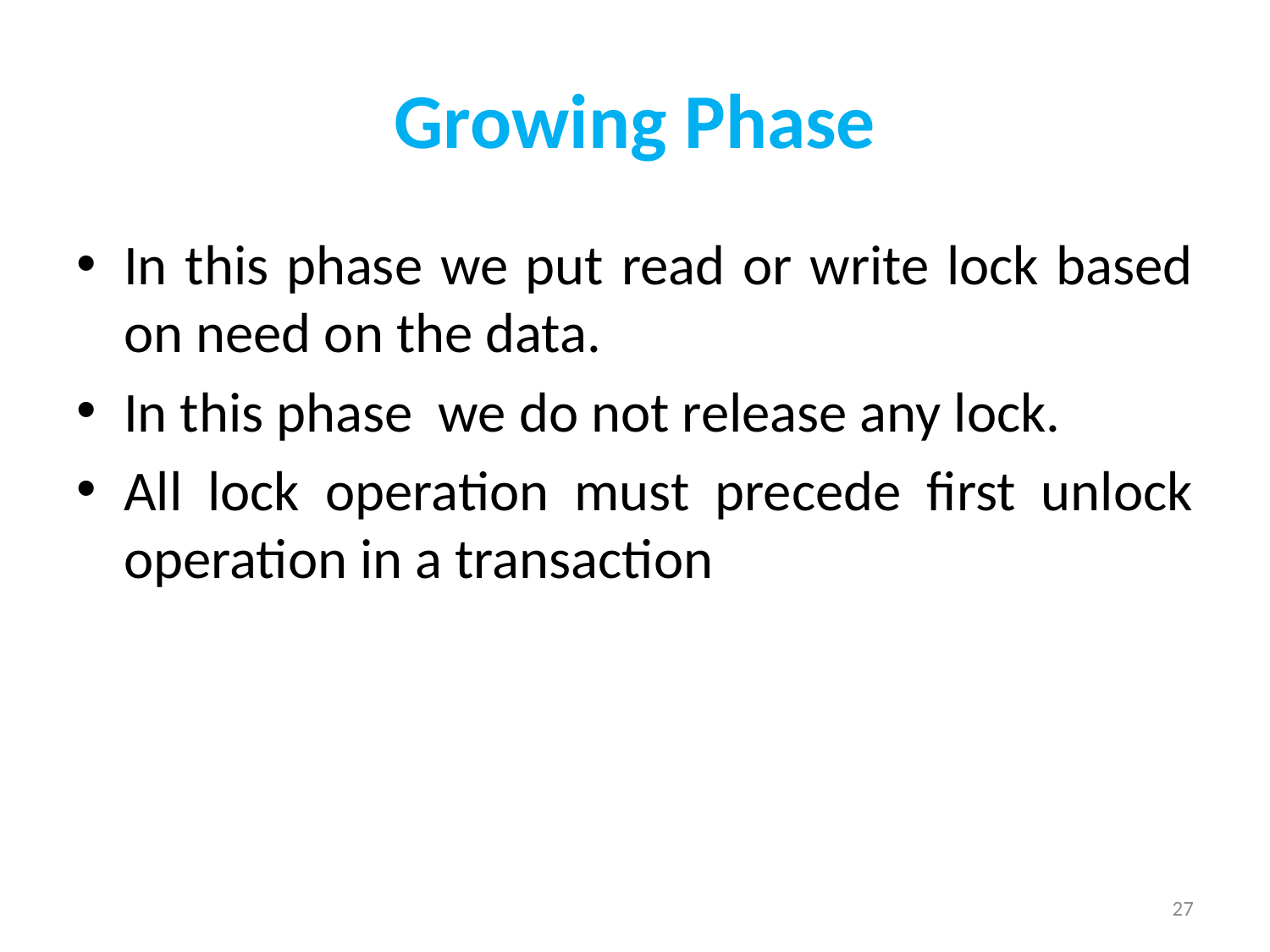

# Growing Phase
In this phase we put read or write lock based on need on the data.
In this phase  we do not release any lock.
All lock operation must precede first unlock operation in a transaction
27